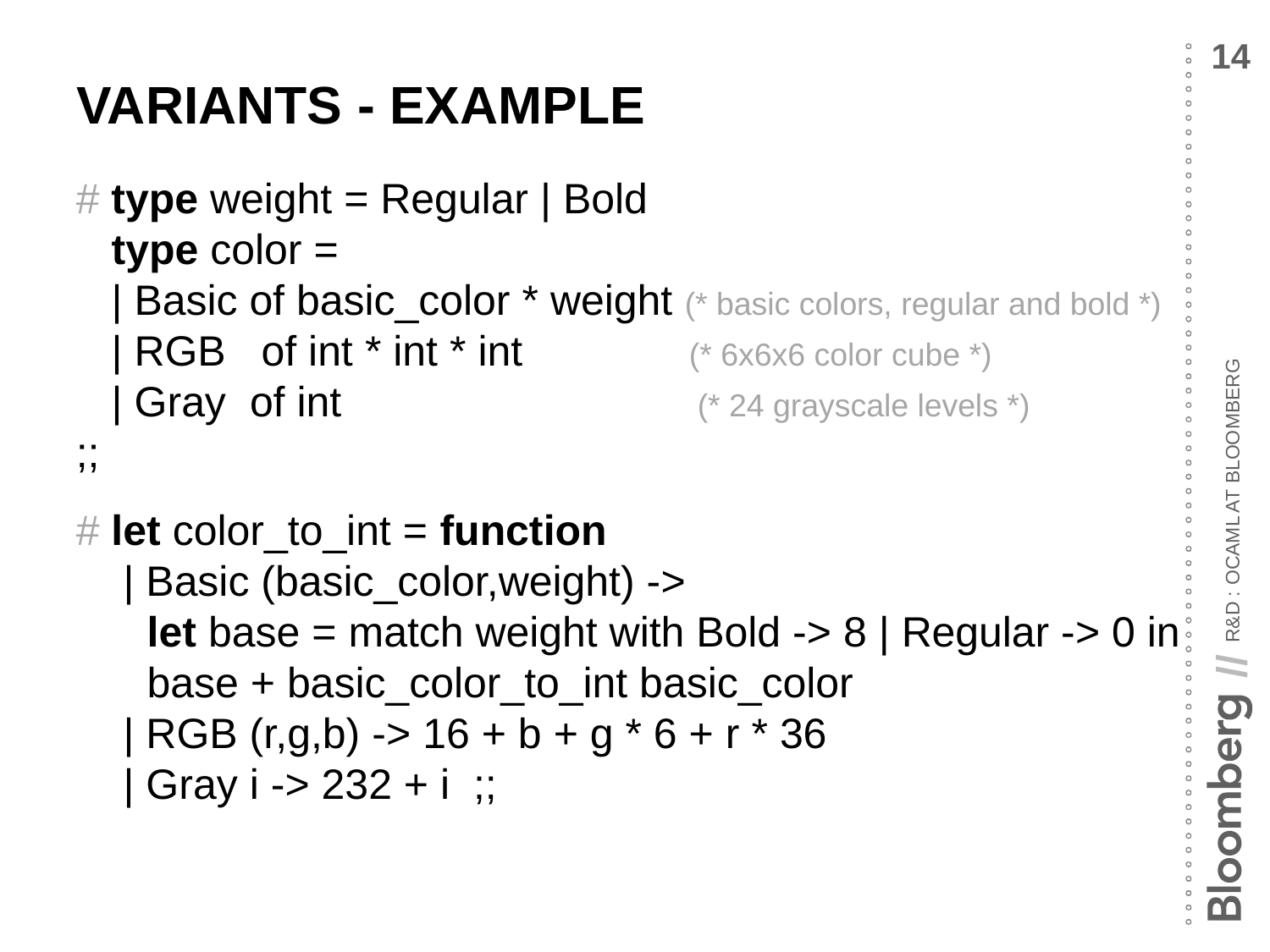

# Variants - Example
# type weight = Regular | Bold
   type color =
   | Basic of basic_color * weight (* basic colors, regular and bold *)
   | RGB   of int * int * int              (* 6x6x6 color cube *)
   | Gray  of int                              (* 24 grayscale levels *)
;;
# let color_to_int = function
    | Basic (basic_color,weight) ->
      let base = match weight with Bold -> 8 | Regular -> 0 in
      base + basic_color_to_int basic_color
    | RGB (r,g,b) -> 16 + b + g * 6 + r * 36
    | Gray i -> 232 + i  ;;